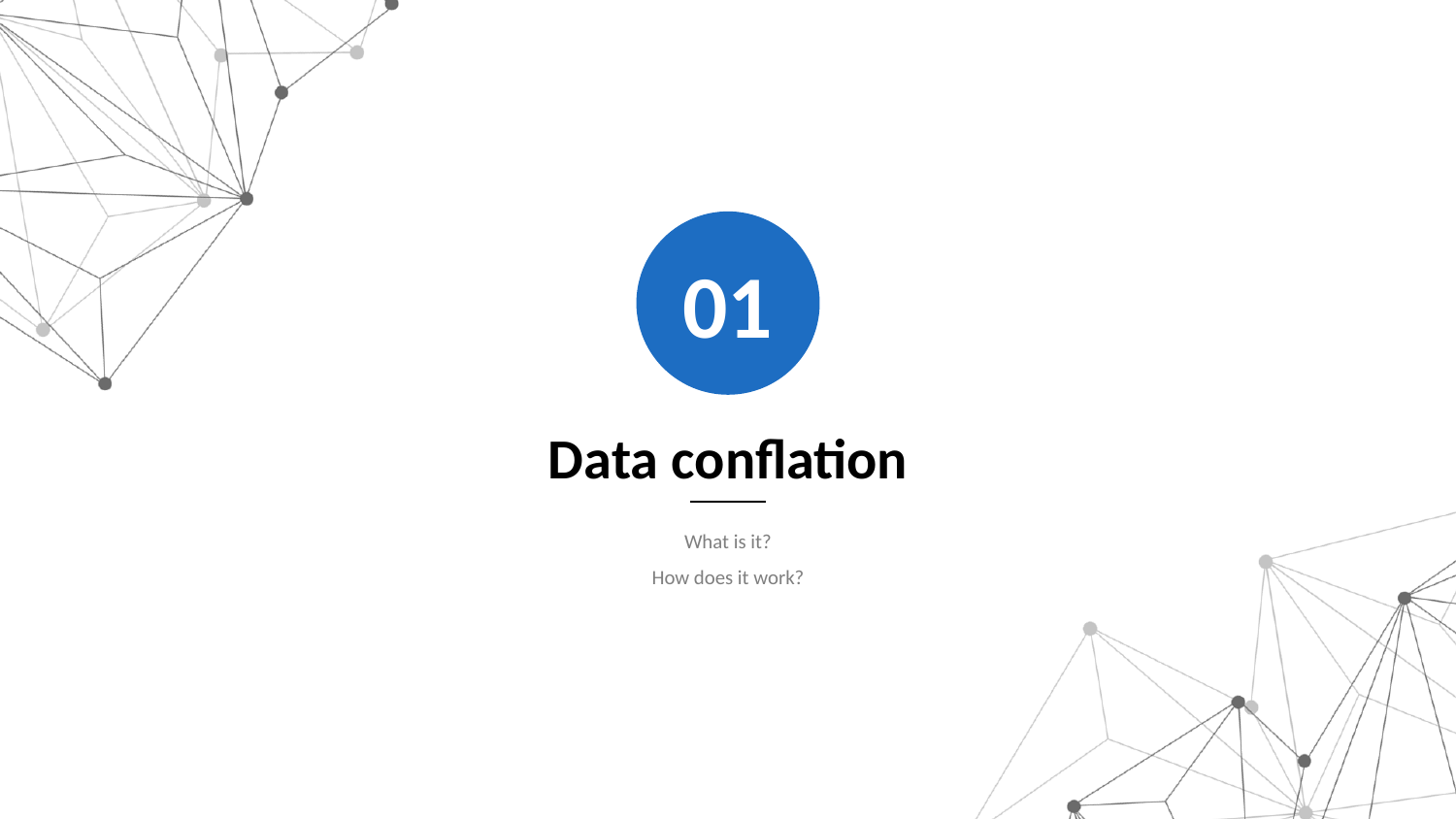

01
Data conflation
What is it?
How does it work?